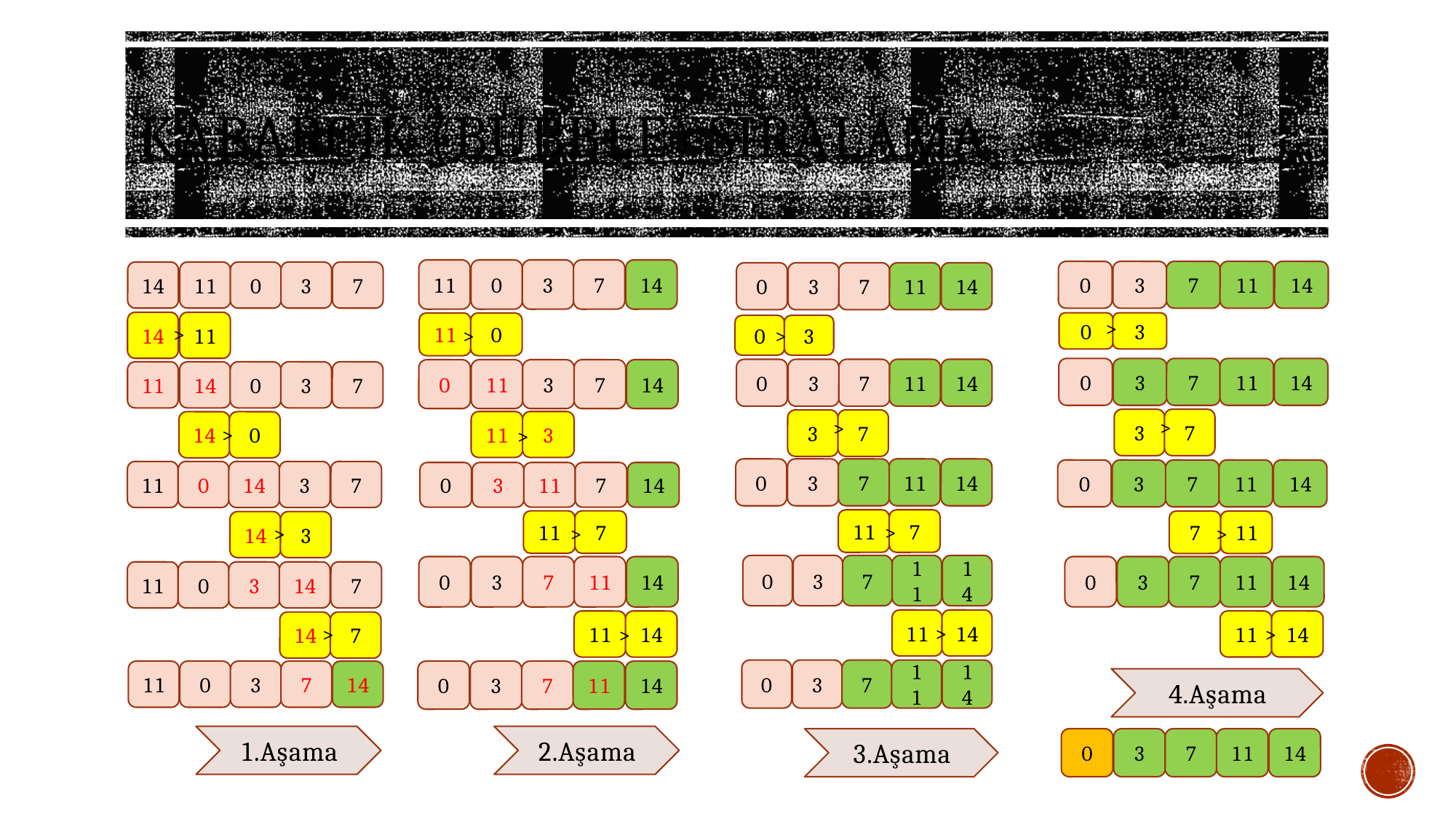

# KABARCIK (BUBBLE) SIRALAMA
11
0
3
7
14
0
3
7
11
14
14
11
0
3
7
0
3
7
11
14
>
0
3
14
11
>
11
0
>
0
3
>
0
3
7
11
14
0
3
7
11
14
0
11
3
7
14
11
14
0
3
7
>
3
7
>
3
7
11
3
>
14
0
>
0
3
7
11
14
0
3
7
11
14
11
0
14
3
7
0
3
11
7
14
11
7
>
11
7
>
7
11
>
14
3
>
0
3
7
11
14
0
3
7
11
14
0
3
7
11
14
11
0
3
14
7
11
14
>
11
14
>
11
14
>
14
7
>
0
3
7
11
14
11
0
3
7
14
0
3
7
11
14
4.Aşama
1.Aşama
2.Aşama
0
3
7
11
14
3.Aşama